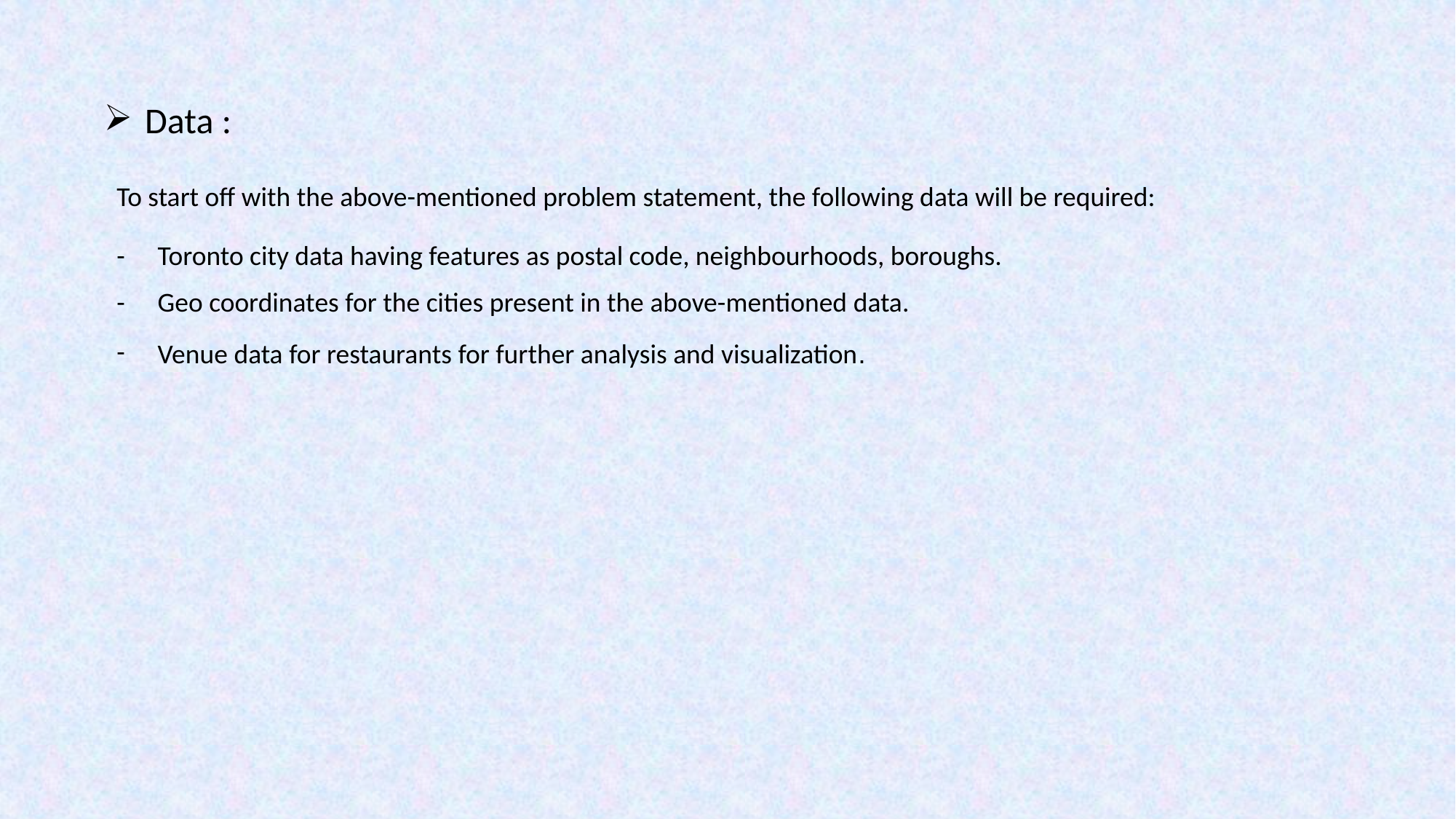

Data :
To start off with the above-mentioned problem statement, the following data will be required:
Toronto city data having features as postal code, neighbourhoods, boroughs.
Geo coordinates for the cities present in the above-mentioned data.
Venue data for restaurants for further analysis and visualization.